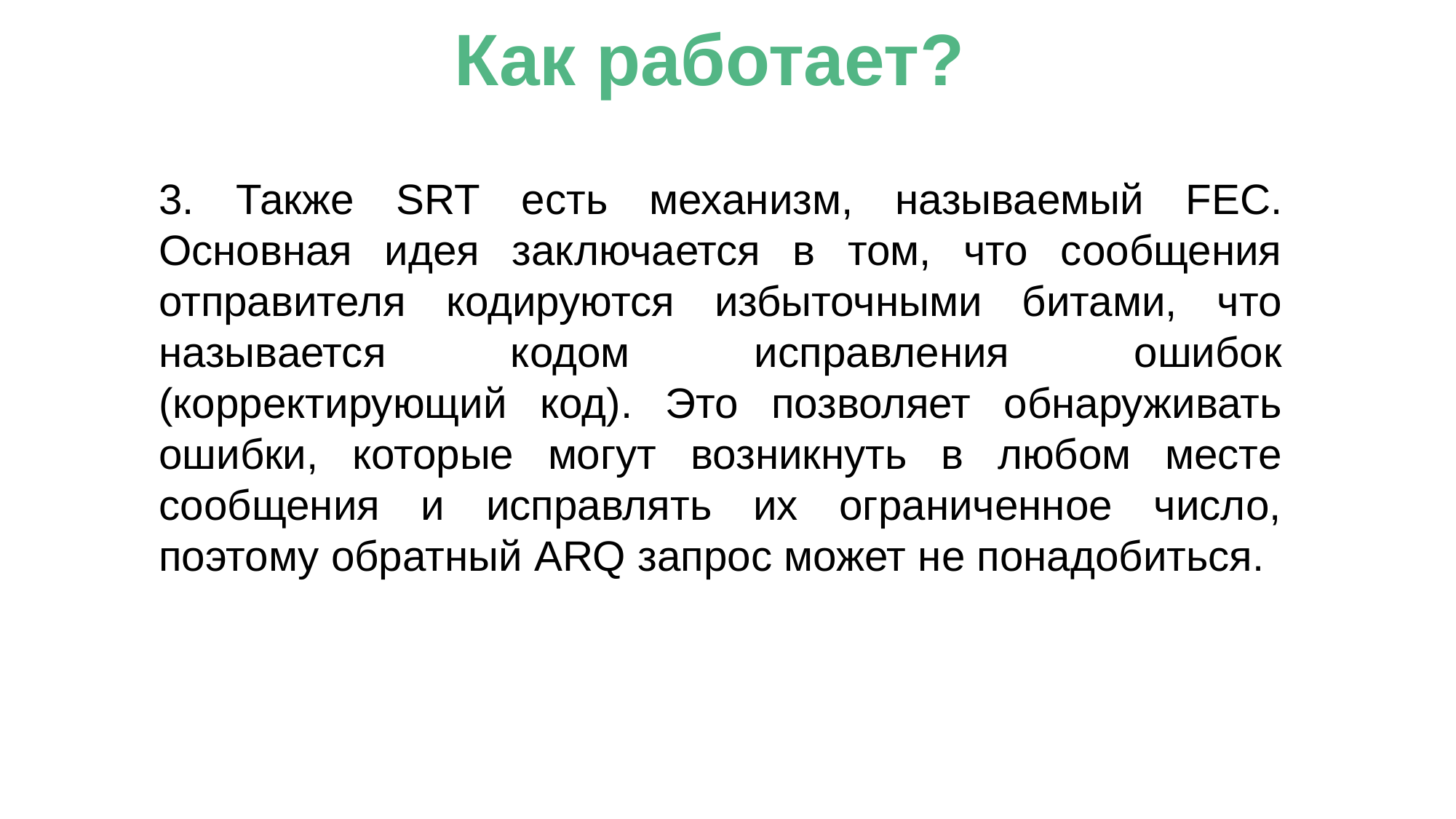

Как работает?
3. Также SRT есть механизм, называемый FEC. Основная идея заключается в том, что сообщения отправителя кодируются избыточными битами, что называется кодом исправления ошибок (корректирующий код). Это позволяет обнаруживать ошибки, которые могут возникнуть в любом месте сообщения и исправлять их ограниченное число, поэтому обратный ARQ запрос может не понадобиться.